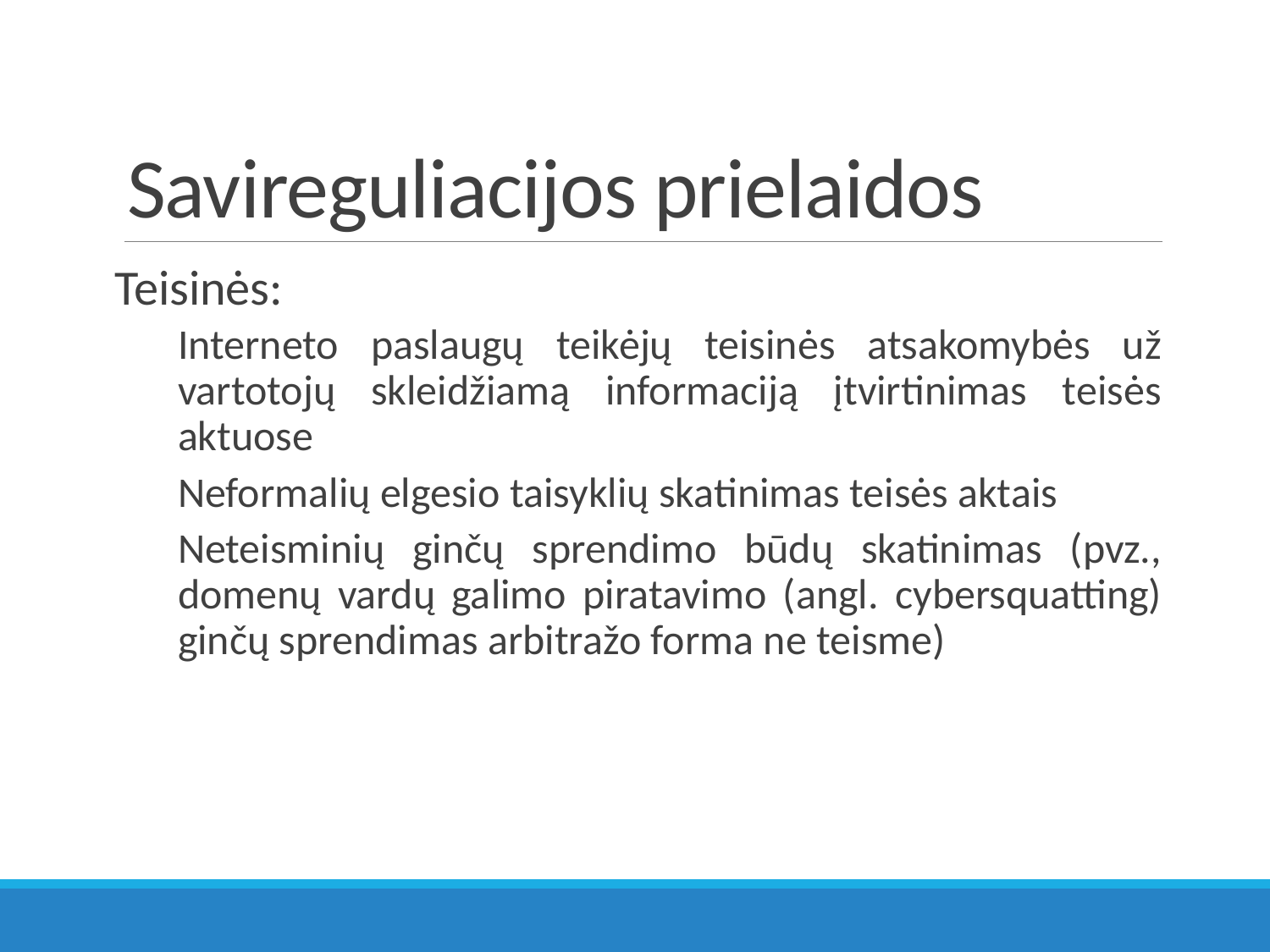

# Savireguliacijos prielaidos
Teisinės:
Interneto paslaugų teikėjų teisinės atsakomybės už vartotojų skleidžiamą informaciją įtvirtinimas teisės aktuose
Neformalių elgesio taisyklių skatinimas teisės aktais
Neteisminių ginčų sprendimo būdų skatinimas (pvz., domenų vardų galimo piratavimo (angl. cybersquatting) ginčų sprendimas arbitražo forma ne teisme)